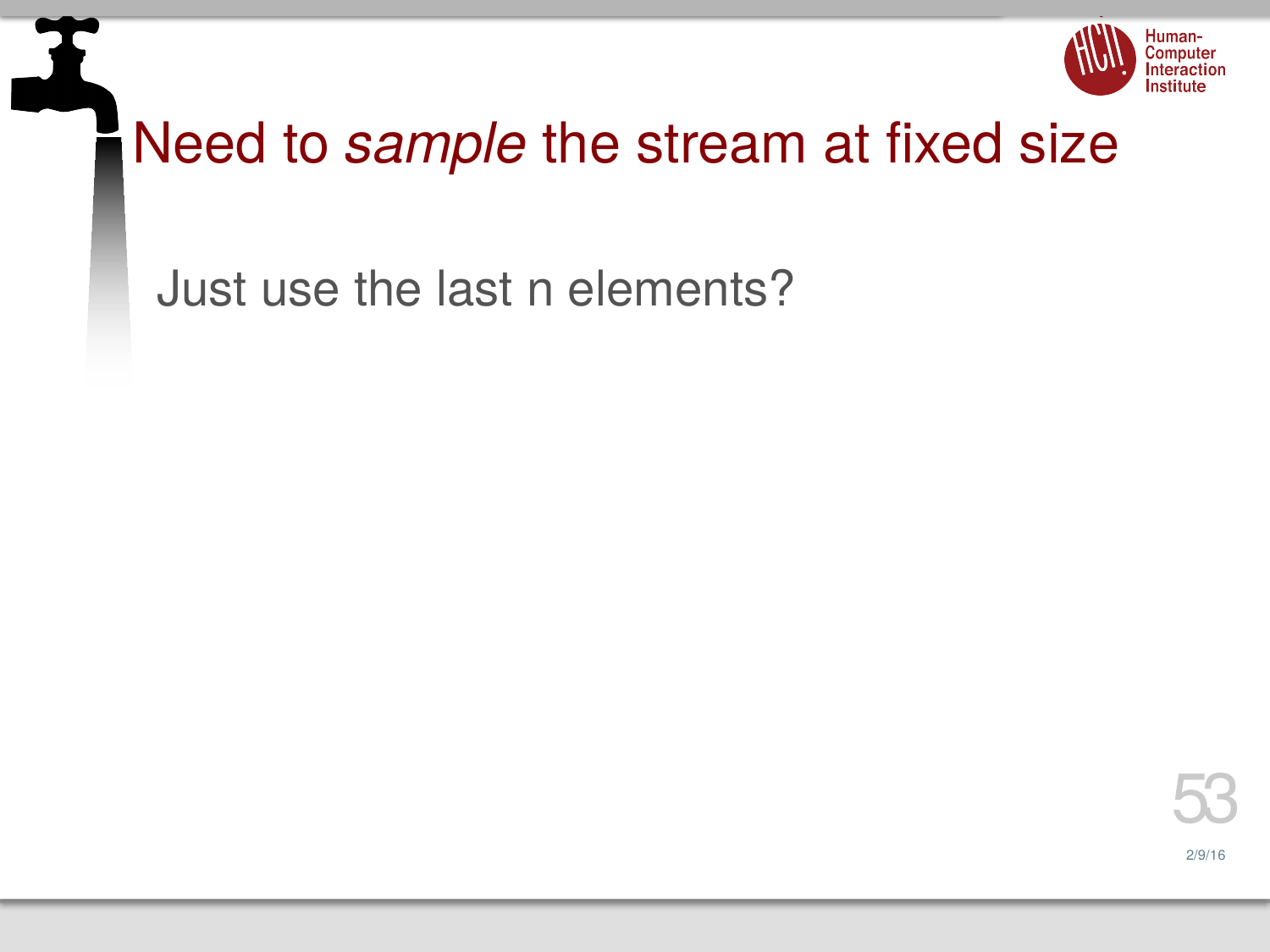

# Need to sample the stream at fixed size
Just use the last n elements?
53
2/9/16